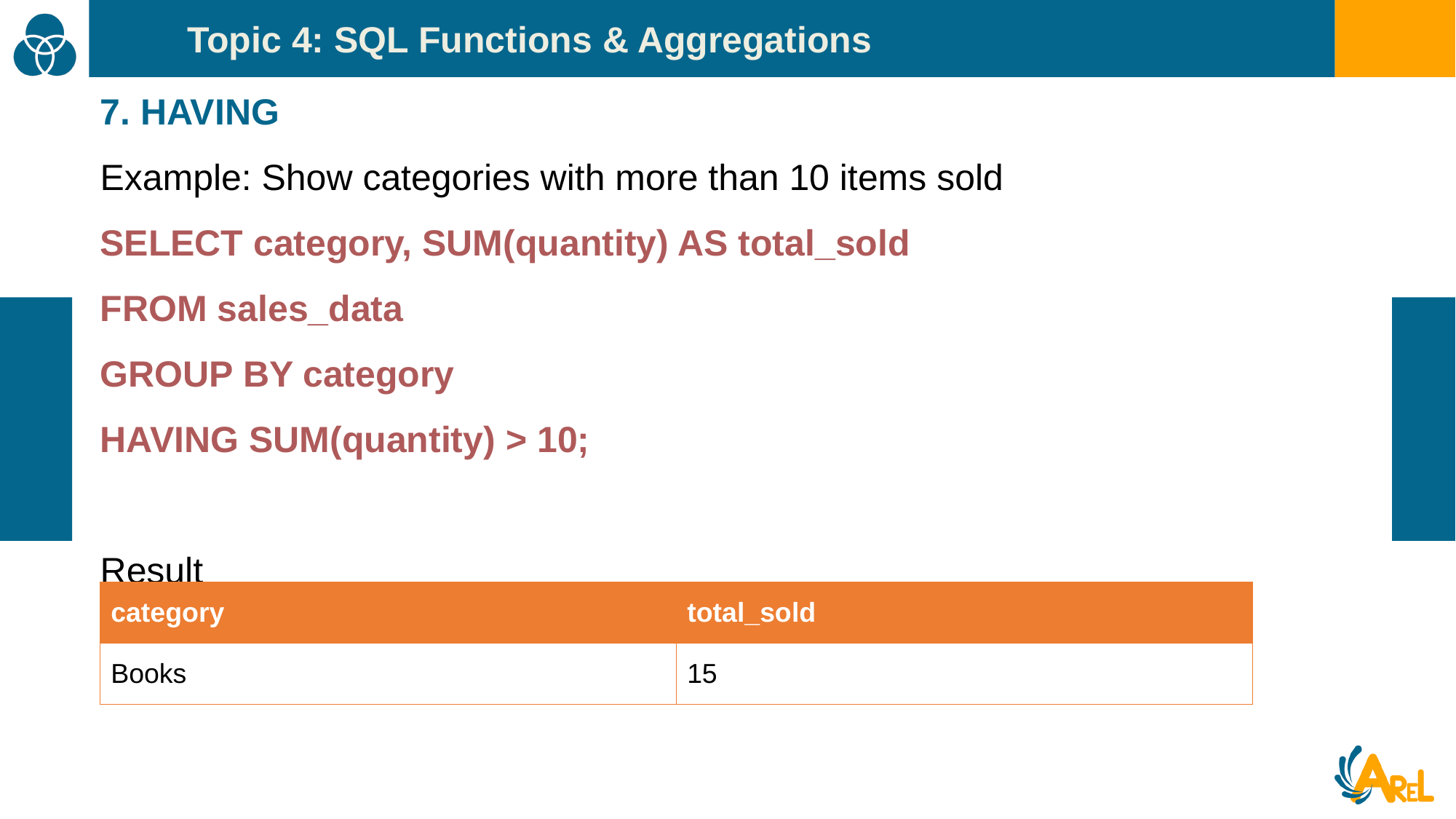

Topic 4: SQL Functions & Aggregations

7. HAVING
Example: Show categories with more than 10 items sold
SELECT category, SUM(quantity) AS total_sold
FROM sales_data
GROUP BY category
HAVING SUM(quantity) > 10;

Result

| category | total\_sold |
| --- | --- |
| Books | 15 |